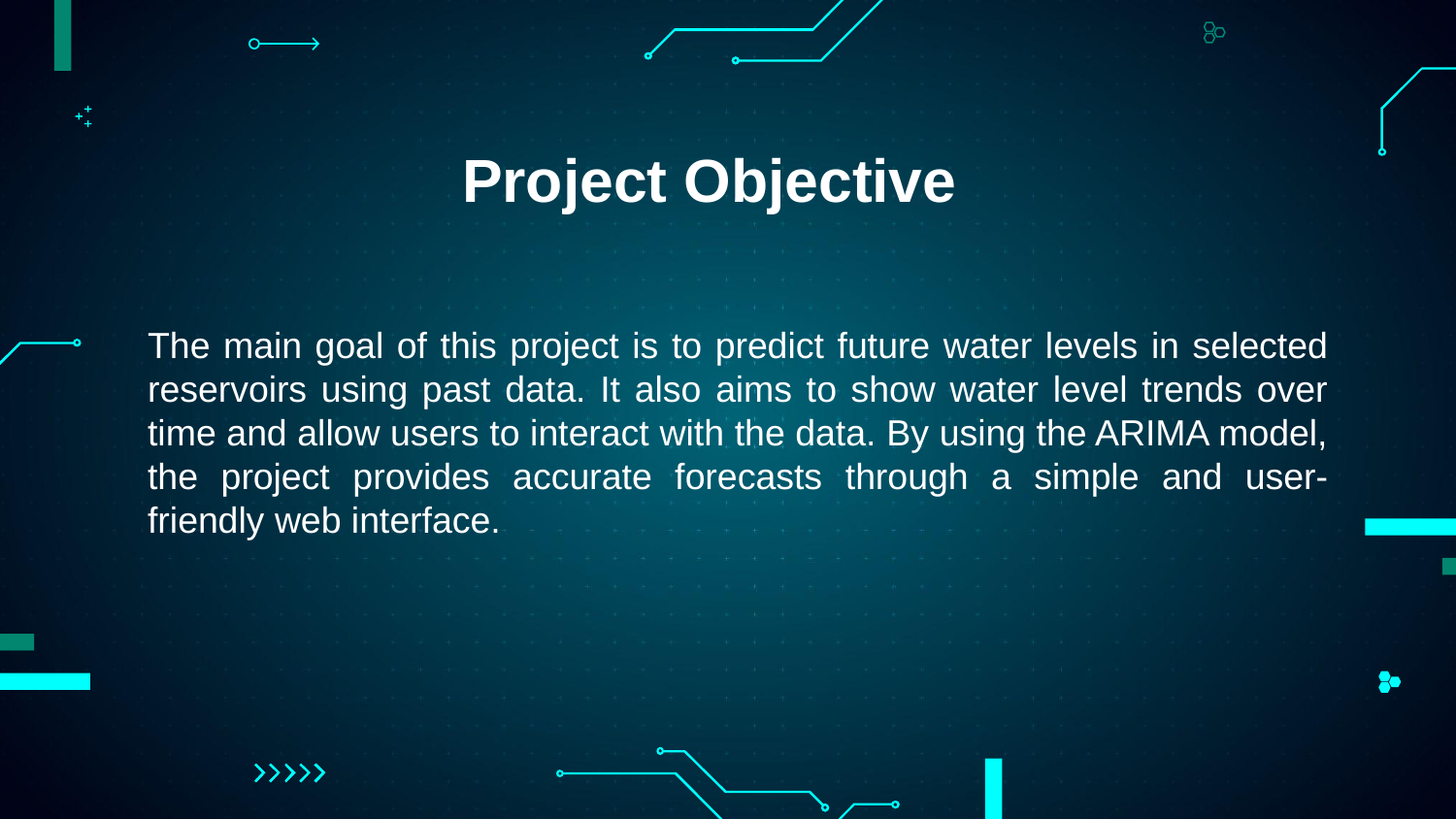

# Project Objective

The main goal of this project is to predict future water levels in selected reservoirs using past data. It also aims to show water level trends over time and allow users to interact with the data. By using the ARIMA model, the project provides accurate forecasts through a simple and user-friendly web interface.